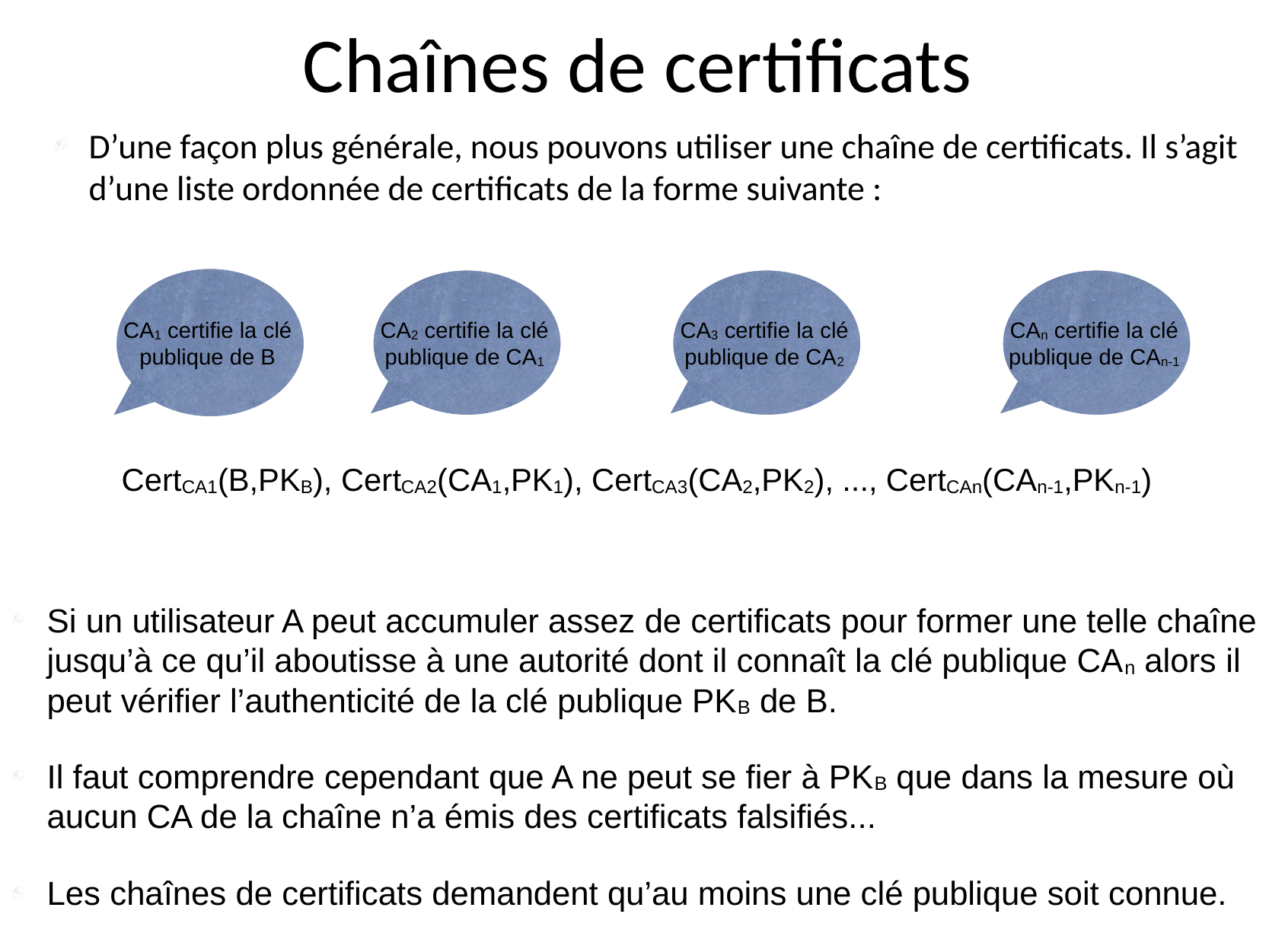

# Chaînes de certificats
D’une façon plus générale, nous pouvons utiliser une chaîne de certificats. Il s’agit d’une liste ordonnée de certificats de la forme suivante :
CA1 certifie la clé publique de B
CA2 certifie la clé publique de CA1
CA3 certifie la clé publique de CA2
CAn certifie la clé publique de CAn-1
CertCA1(B,PKB), CertCA2(CA1,PK1), CertCA3(CA2,PK2), ..., CertCAn(CAn-1,PKn-1)
Si un utilisateur A peut accumuler assez de certificats pour former une telle chaîne jusqu’à ce qu’il aboutisse à une autorité dont il connaît la clé publique CAn alors il peut vérifier l’authenticité de la clé publique PKB de B.
Il faut comprendre cependant que A ne peut se fier à PKB que dans la mesure où aucun CA de la chaîne n’a émis des certificats falsifiés...
Les chaînes de certificats demandent qu’au moins une clé publique soit connue.